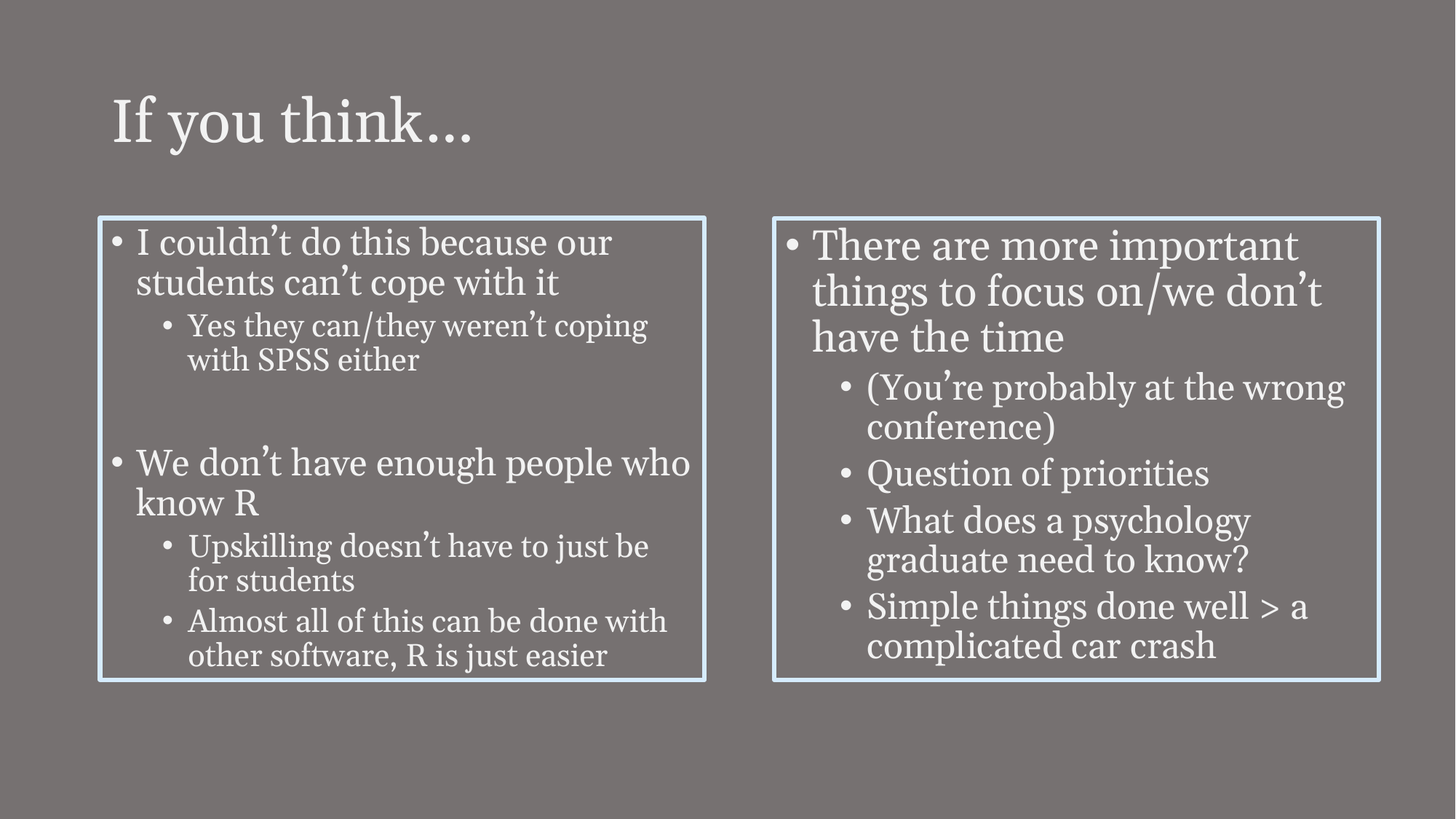

# If you think…
I couldn’t do this because our students can’t cope with it
Yes they can/they weren’t coping with SPSS either

We don’t have enough people who know R
Upskilling doesn’t have to just be for students
Almost all of this can be done with other software, R is just easier

There are more important things to focus on/we don’t have the time
(You’re probably at the wrong conference)
Question of priorities
What does a psychology graduate need to know?
Simple things done well > a complicated car crash